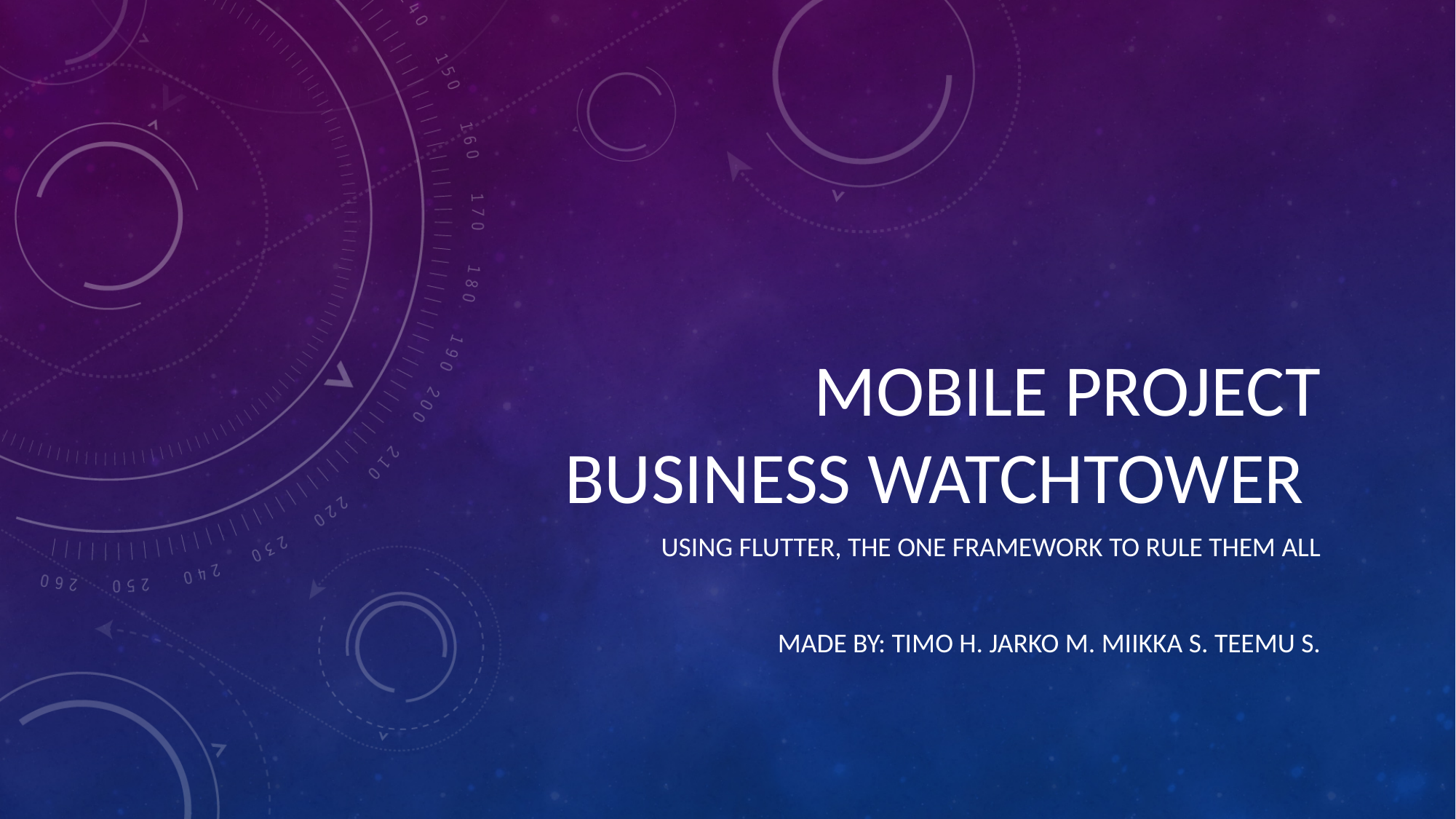

# Mobile project Business Watchtower
Using Flutter, the one framework to rule them all

Made by: Timo H. Jarko M. Miikka S. Teemu S.